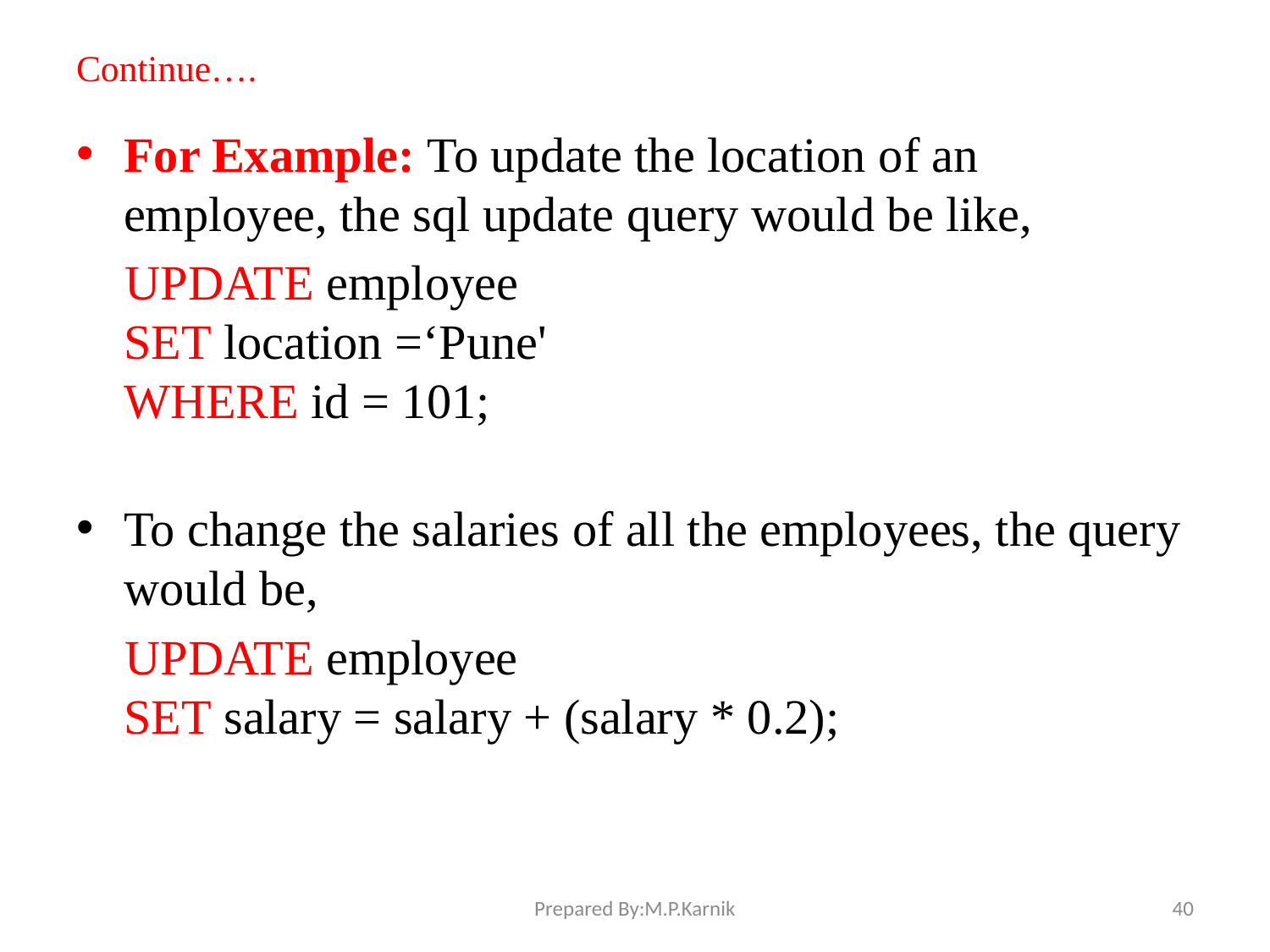

# Continue….
For Example: To update the location of an employee, the sql update query would be like,
    UPDATE employee
SET location =‘Pune'
WHERE id = 101;
To change the salaries of all the employees, the query would be,
    UPDATE employee
SET salary = salary + (salary * 0.2);

Prepared By:M.P.Karnik
40